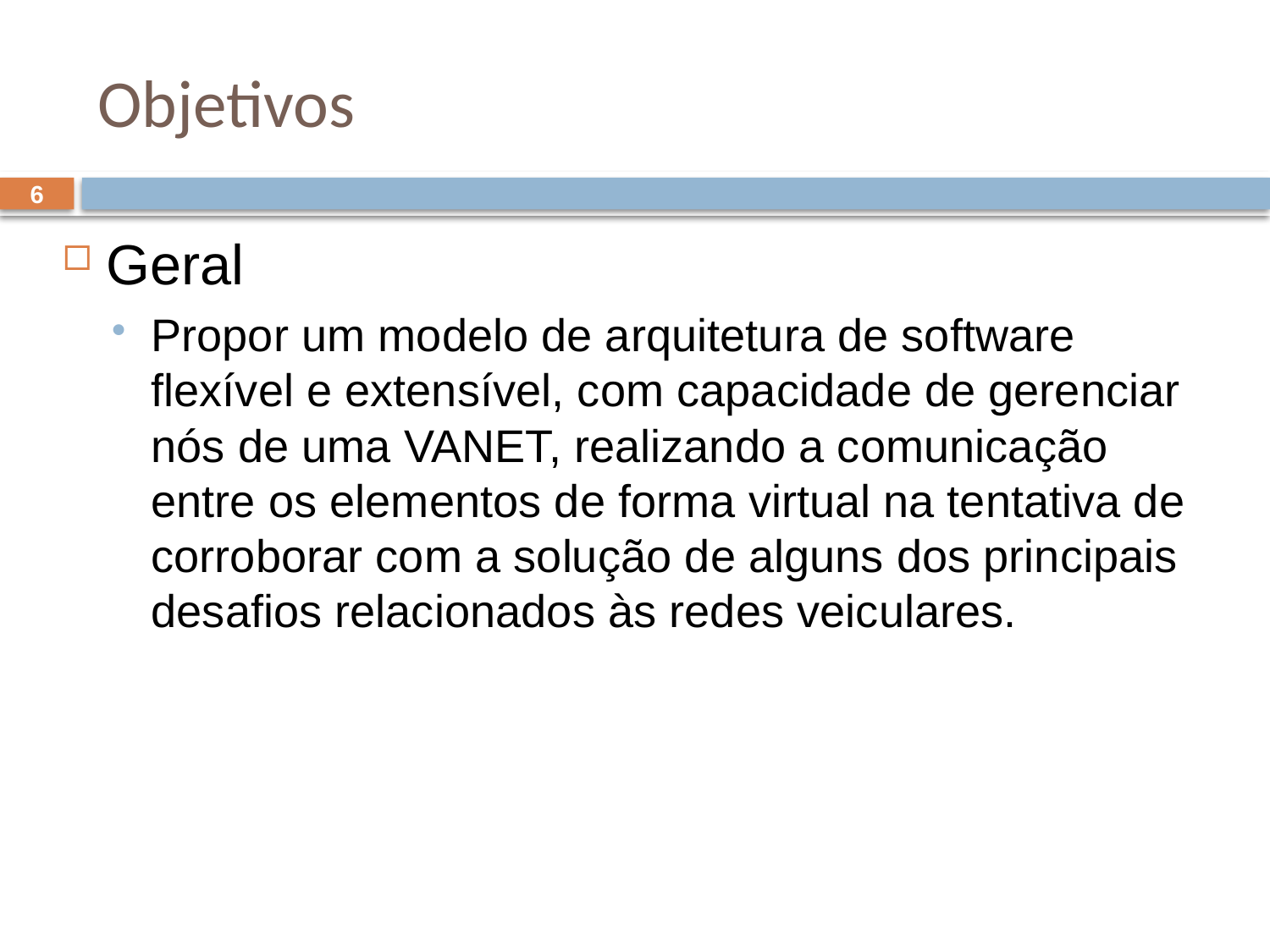

# Objetivos
6
Geral
Propor um modelo de arquitetura de software flexível e extensível, com capacidade de gerenciar nós de uma VANET, realizando a comunicação entre os elementos de forma virtual na tentativa de corroborar com a solução de alguns dos principais desafios relacionados às redes veiculares.